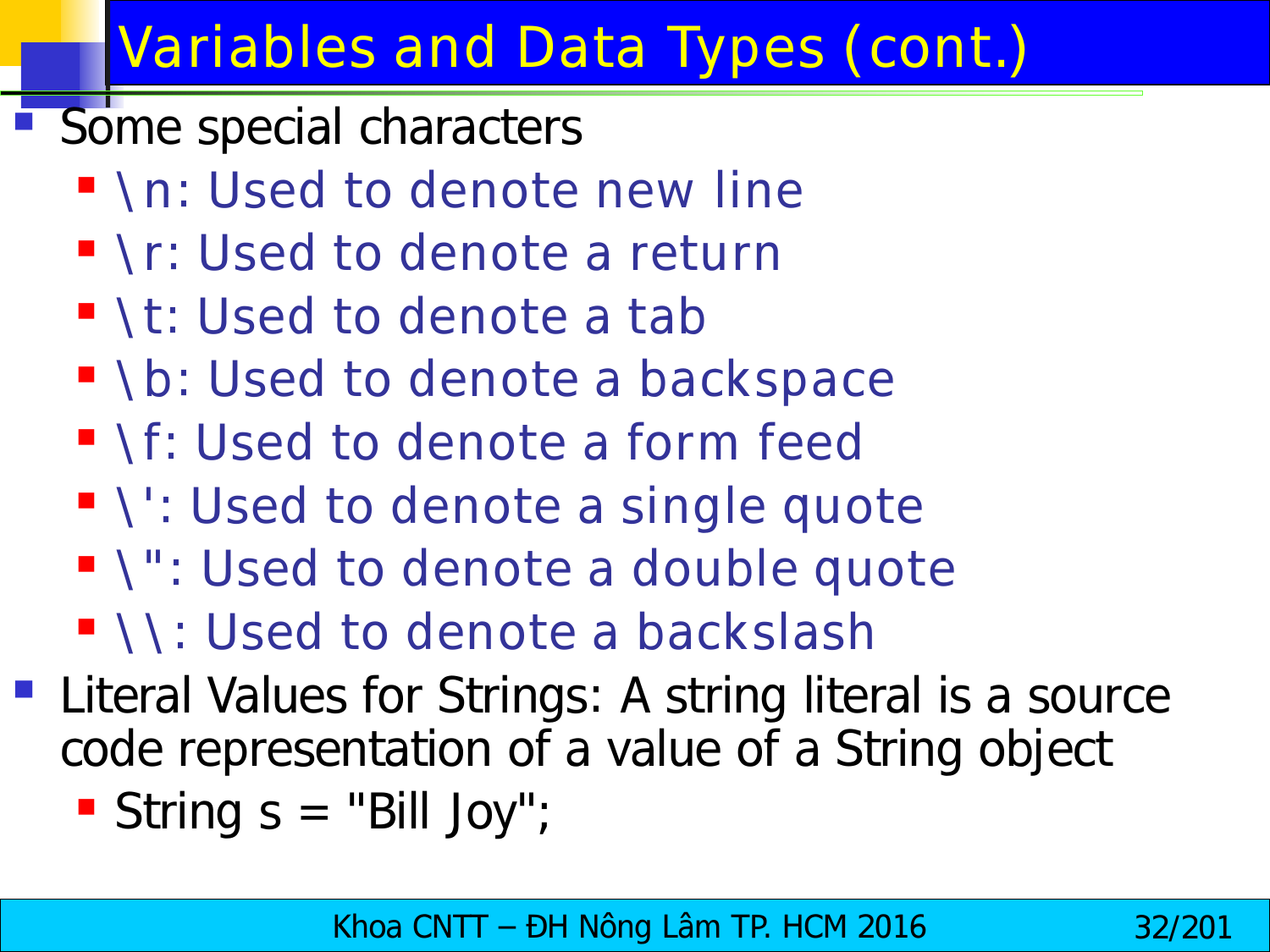

# Variables and Data Types (cont.)
Some special characters
\n: Used to denote new line
\r: Used to denote a return
\t: Used to denote a tab
\b: Used to denote a backspace
\f: Used to denote a form feed
\': Used to denote a single quote
\": Used to denote a double quote
\\: Used to denote a backslash
Literal Values for Strings: A string literal is a source code representation of a value of a String object
String s = "Bill Joy";